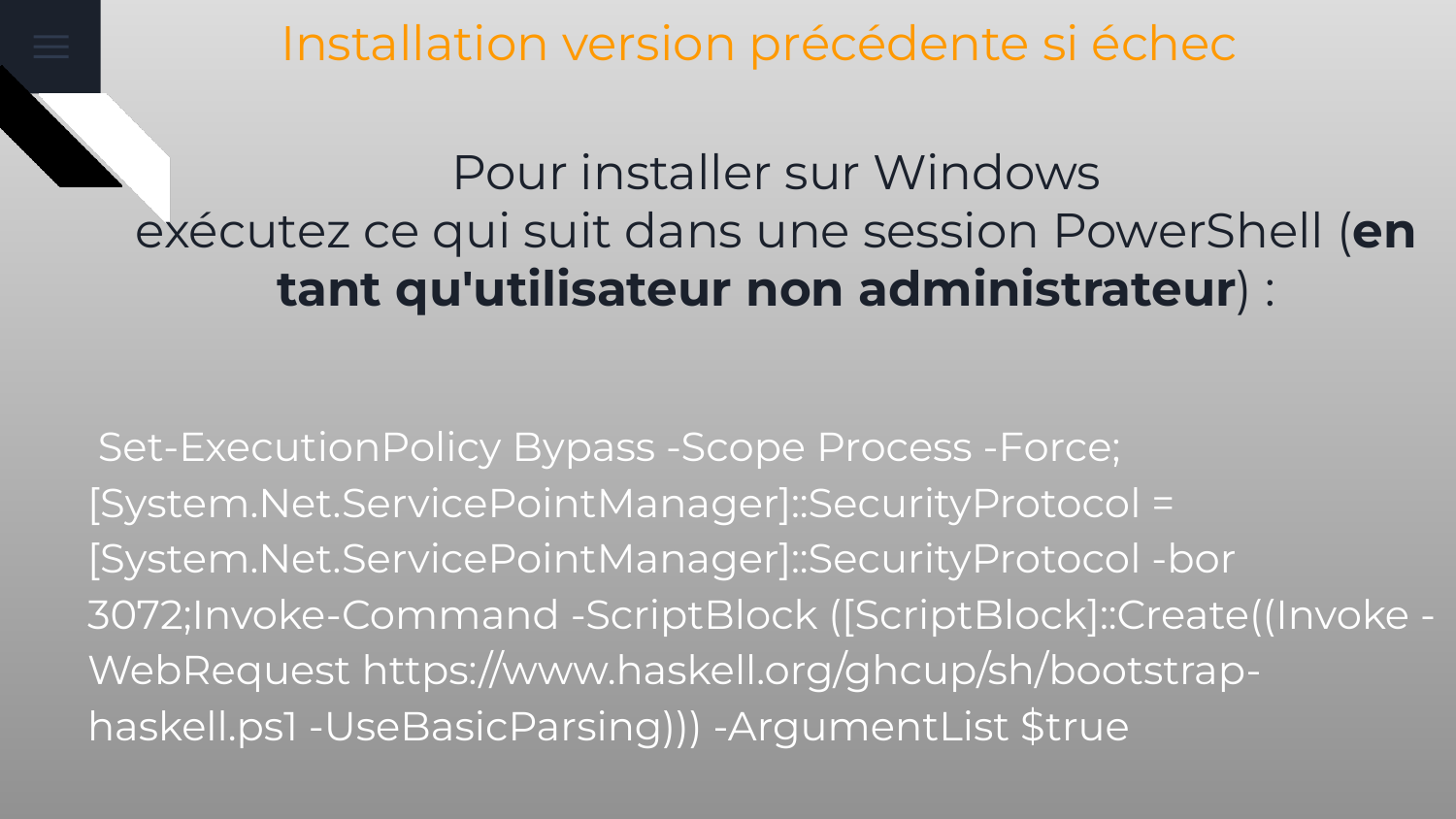

# Installation version précédente si échec

Pour installer sur Windows
exécutez ce qui suit dans une session PowerShell (en tant qu'utilisateur non administrateur) :

 Set-ExecutionPolicy Bypass -Scope Process -Force;[System.Net.ServicePointManager]::SecurityProtocol = [System.Net.ServicePointManager]::SecurityProtocol -bor 3072;Invoke-Command -ScriptBlock ([ScriptBlock]::Create((Invoke -WebRequest https://www.haskell.org/ghcup/sh/bootstrap-haskell.ps1 -UseBasicParsing))) -ArgumentList $true